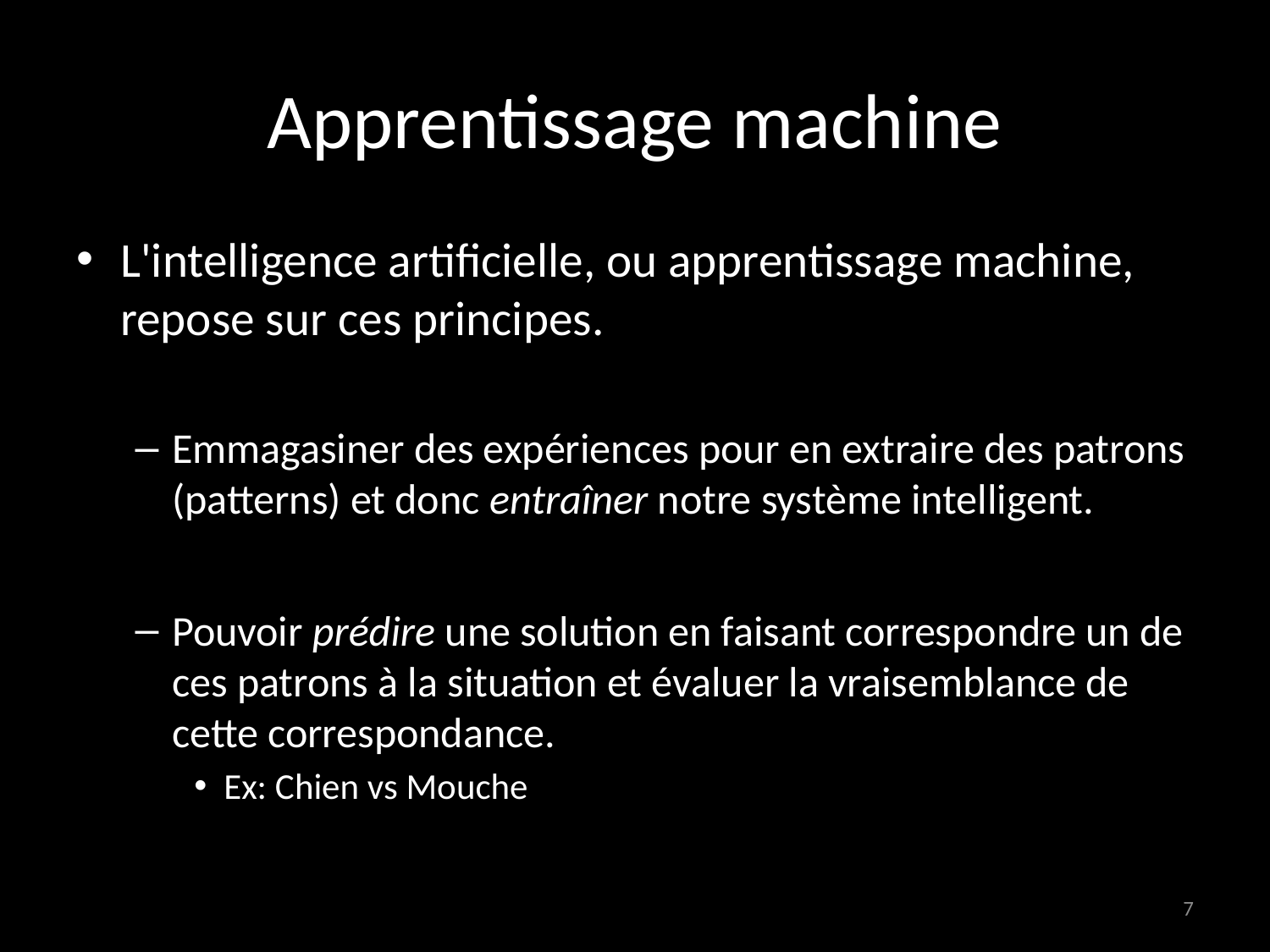

# Apprentissage machine
L'intelligence artificielle, ou apprentissage machine, repose sur ces principes.

Emmagasiner des expériences pour en extraire des patrons (patterns) et donc entraîner notre système intelligent.

Pouvoir prédire une solution en faisant correspondre un de ces patrons à la situation et évaluer la vraisemblance de cette correspondance.
Ex: Chien vs Mouche
7